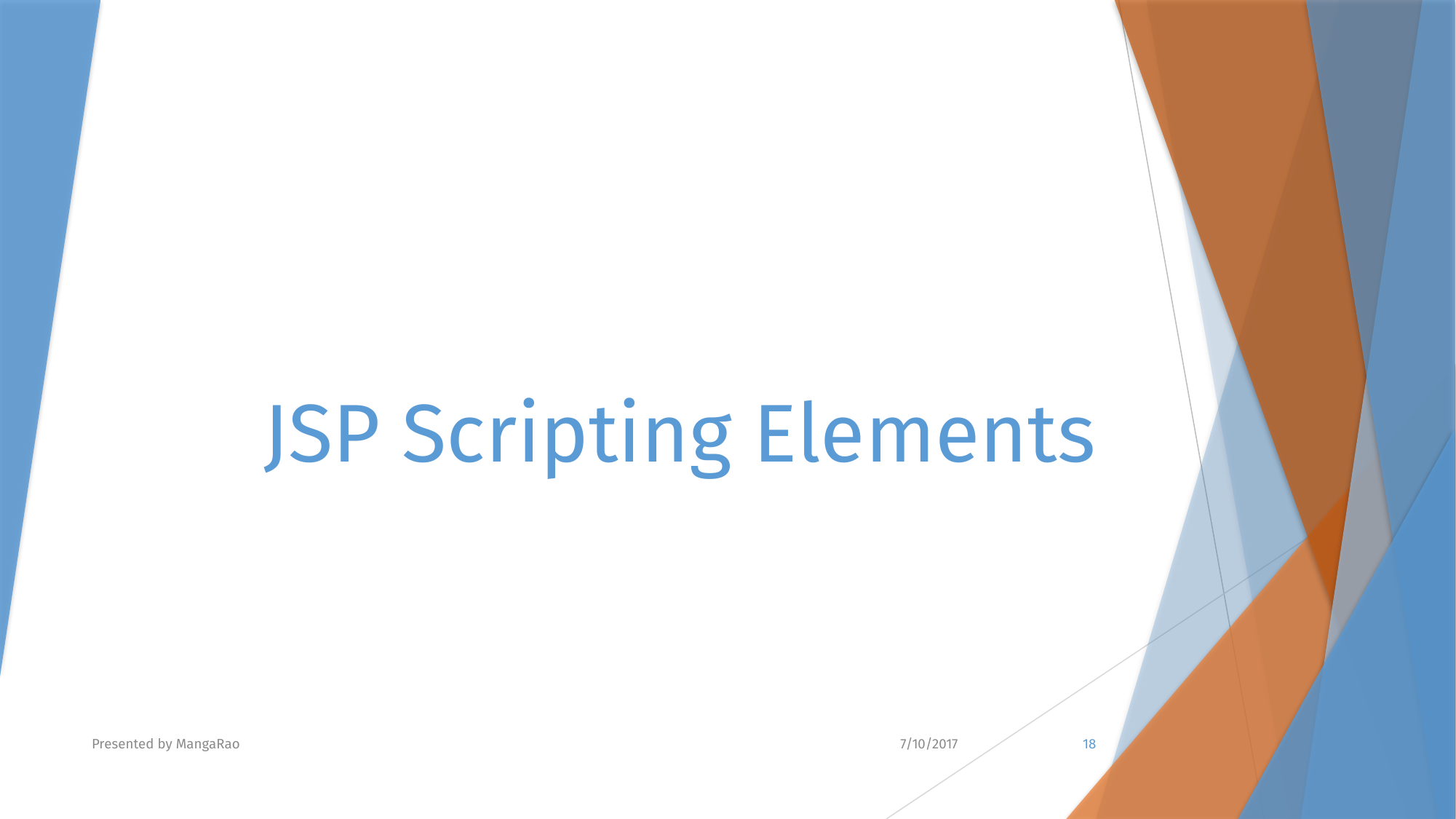

# JSP Scripting Elements

Presented by MangaRao
7/10/2017
18